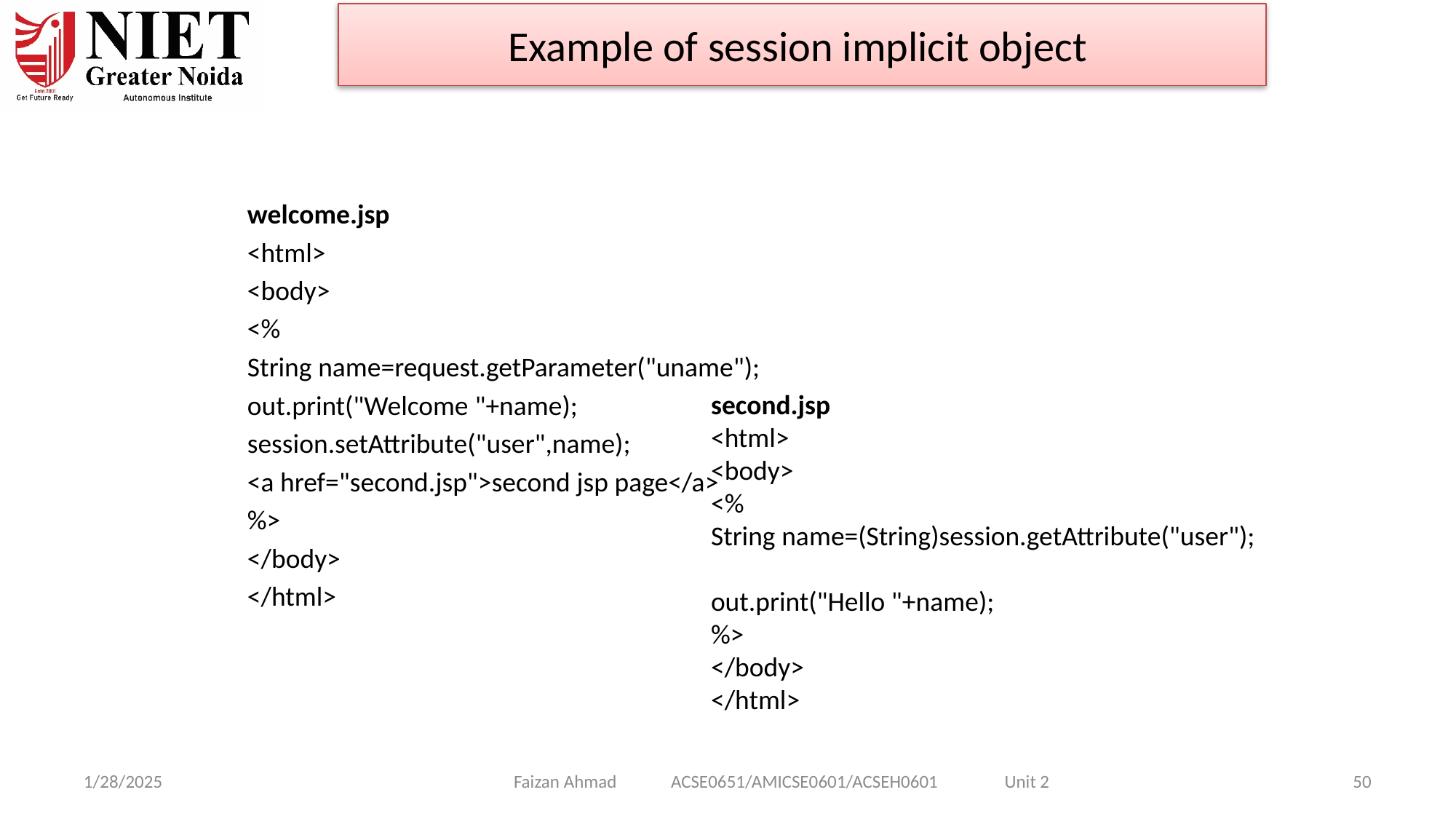

Example of session implicit object
welcome.jsp
<html>
<body>
<%
String name=request.getParameter("uname");
out.print("Welcome "+name);
session.setAttribute("user",name);
<a href="second.jsp">second jsp page</a>
%>
</body>
</html>
second.jsp
<html>
<body>
<%
String name=(String)session.getAttribute("user");
out.print("Hello "+name);
%>
</body>
</html>
Faizan Ahmad             ACSE0651/AMICSE0601/ACSEH0601                Unit 2
1/28/2025
50